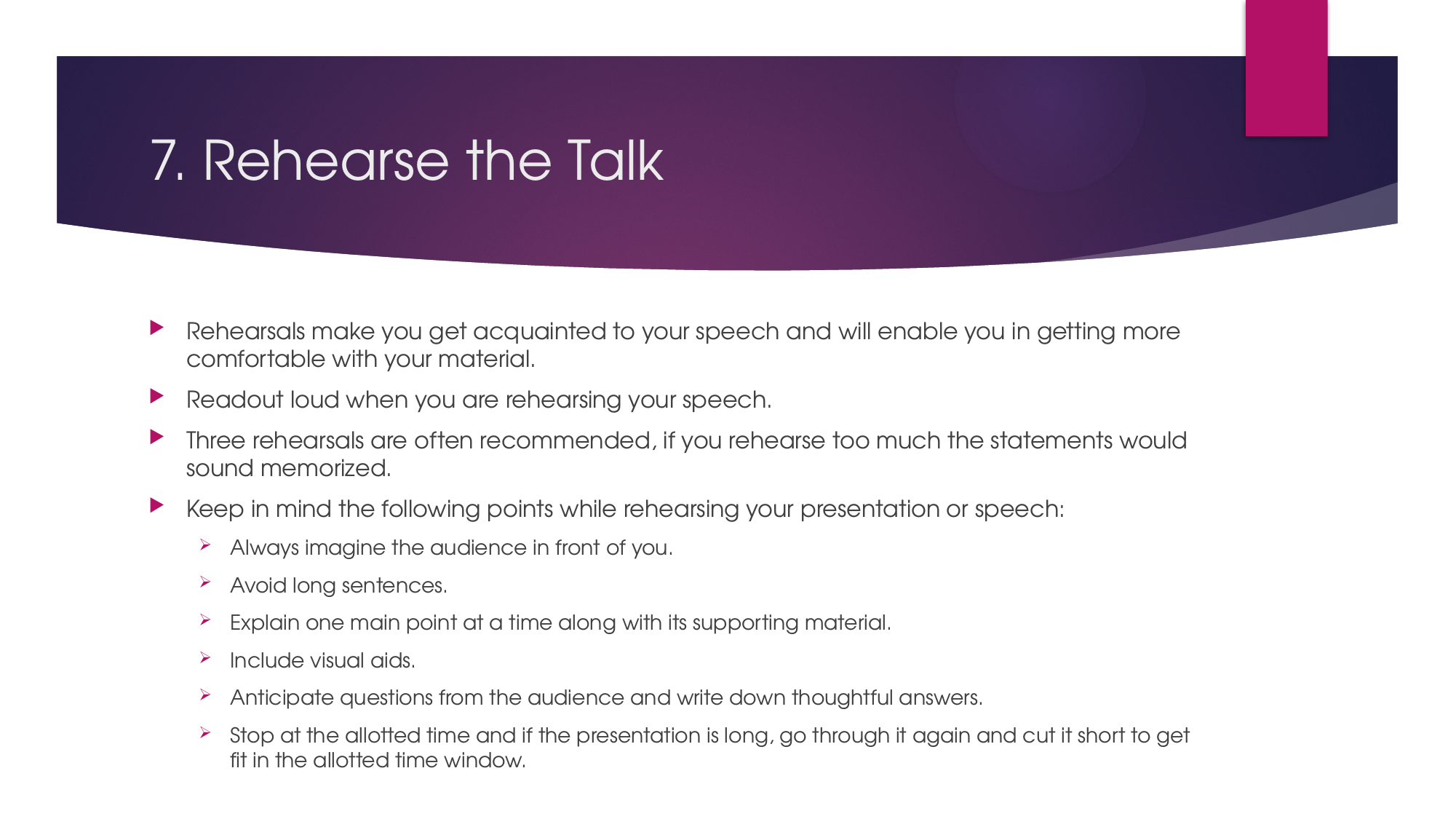

# 7. Rehearse the Talk
Rehearsals make you get acquainted to your speech and will enable you in getting more comfortable with your material.
Readout loud when you are rehearsing your speech.
Three rehearsals are often recommended, if you rehearse too much the statements would sound memorized.
Keep in mind the following points while rehearsing your presentation or speech:
Always imagine the audience in front of you.
Avoid long sentences.
Explain one main point at a time along with its supporting material.
Include visual aids.
Anticipate questions from the audience and write down thoughtful answers.
Stop at the allotted time and if the presentation is long, go through it again and cut it short to get fit in the allotted time window.